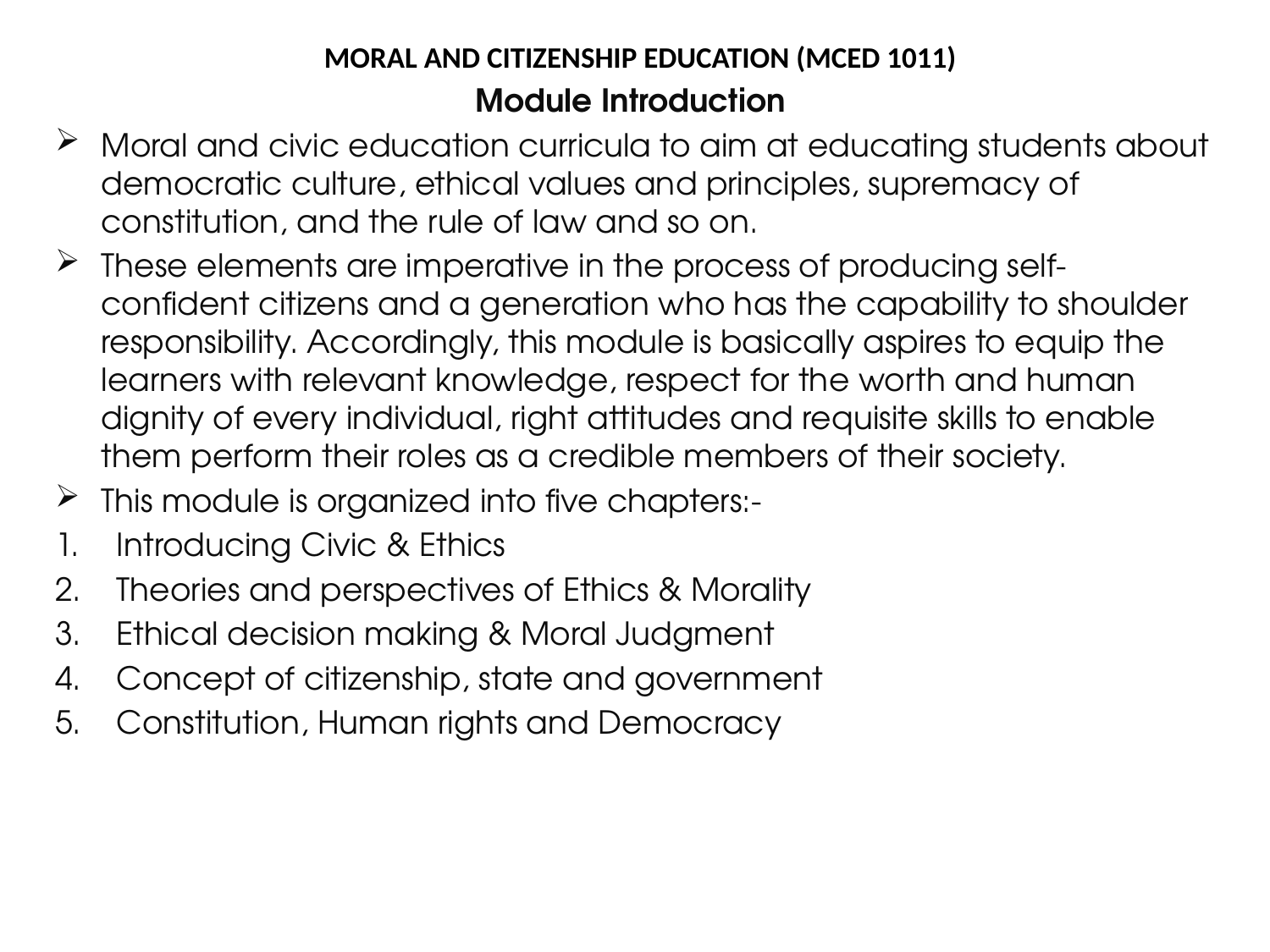

# Moral and citizenship Education (MCED 1011)
Module Introduction
Moral and civic education curricula to aim at educating students about democratic culture, ethical values and principles, supremacy of constitution, and the rule of law and so on.
These elements are imperative in the process of producing self-confident citizens and a generation who has the capability to shoulder responsibility. Accordingly, this module is basically aspires to equip the learners with relevant knowledge, respect for the worth and human dignity of every individual, right attitudes and requisite skills to enable them perform their roles as a credible members of their society.
This module is organized into five chapters:-
Introducing Civic & Ethics
Theories and perspectives of Ethics & Morality
Ethical decision making & Moral Judgment
Concept of citizenship, state and government
Constitution, Human rights and Democracy